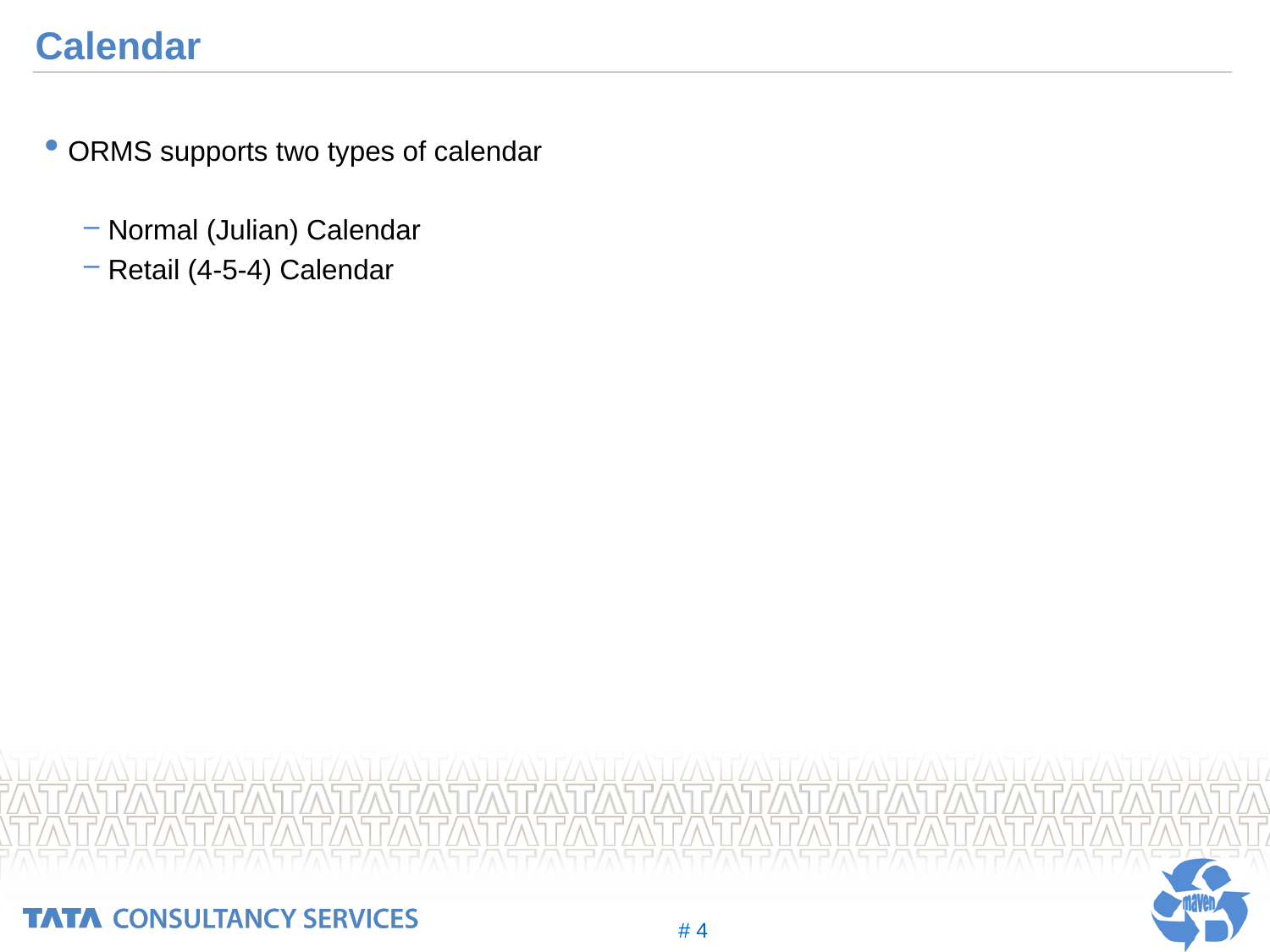

# Calendar
ORMS supports two types of calendar

Normal (Julian) Calendar
Retail (4-5-4) Calendar